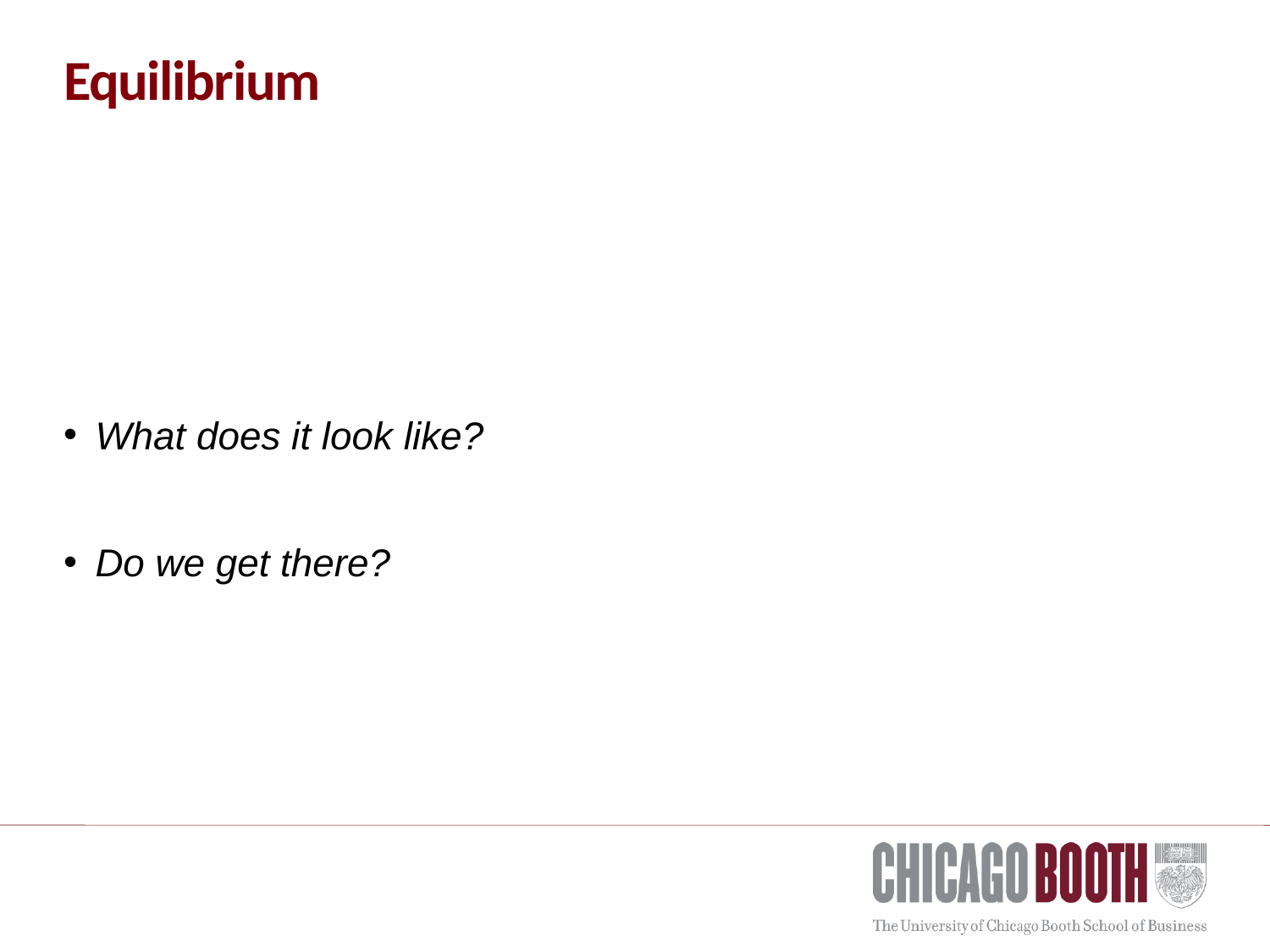

# Equilibrium

What does it look like?

Do we get there?